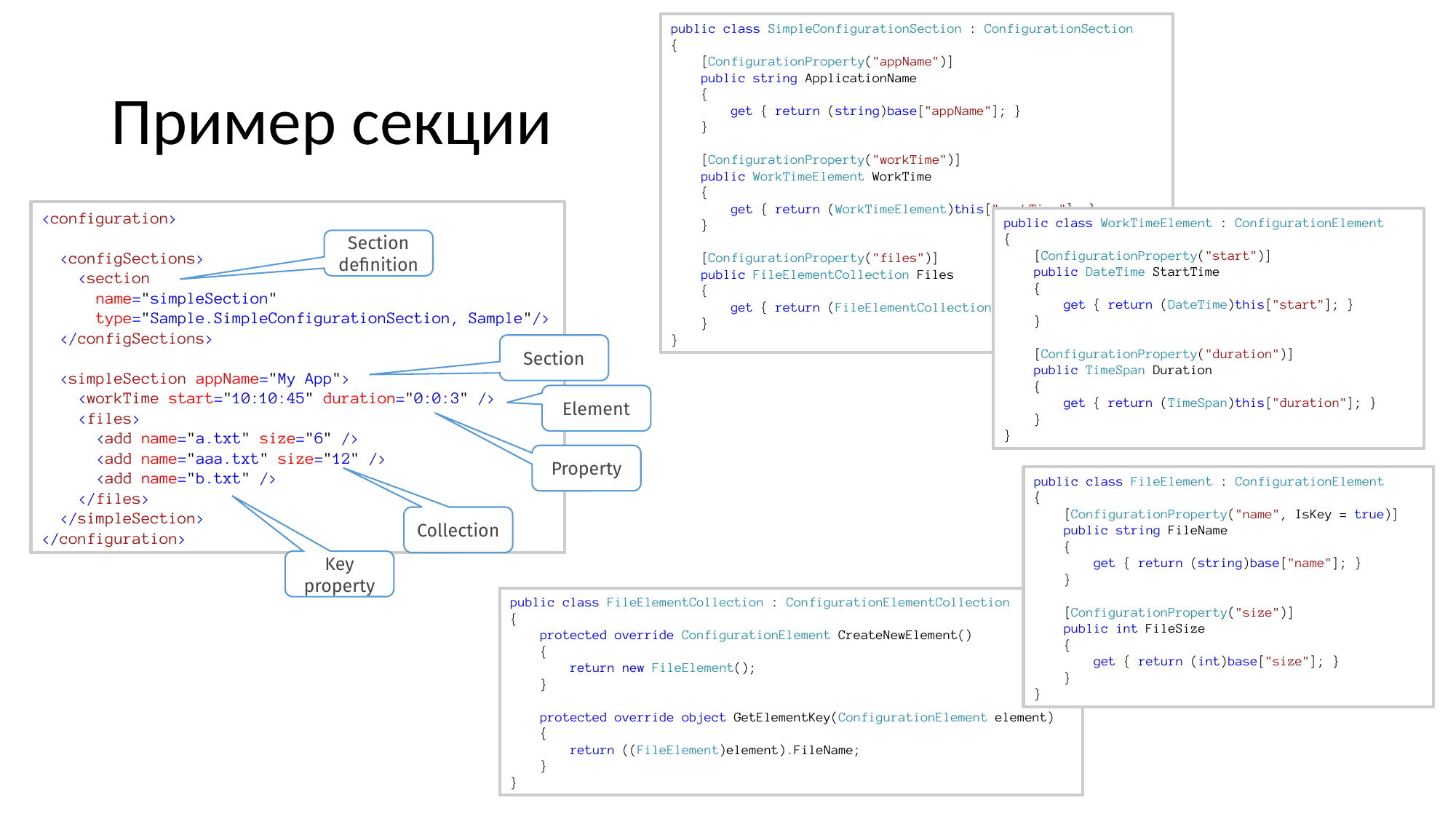

public class SimpleConfigurationSection : ConfigurationSection
{
    [ConfigurationProperty("appName")]
    public string ApplicationName
    {
        get { return (string)base["appName"]; }
    }

    [ConfigurationProperty("workTime")]
    public WorkTimeElement WorkTime
    {
        get { return (WorkTimeElement)this["workTime"]; }
    }

    [ConfigurationProperty("files")]
    public FileElementCollection Files
    {
        get { return (FileElementCollection)this["files"]; }
    }
}
# Пример секции
<configuration>

  <configSections>
    <section
      name="simpleSection"
      type="Sample.SimpleConfigurationSection, Sample"/>
  </configSections>

  <simpleSection appName="My App">
    <workTime start="10:10:45" duration="0:0:3" />
    <files>
      <add name="a.txt" size="6" />
      <add name="aaa.txt" size="12" />
      <add name="b.txt" />
    </files>
  </simpleSection>
</configuration>
public class WorkTimeElement : ConfigurationElement
{
    [ConfigurationProperty("start")]
    public DateTime StartTime
    {
        get { return (DateTime)this["start"]; }
    }

    [ConfigurationProperty("duration")]
    public TimeSpan Duration
    {
        get { return (TimeSpan)this["duration"]; }
    }
}
Section definition
Section
Element
Property
public class FileElement : ConfigurationElement
{
    [ConfigurationProperty("name", IsKey = true)]
    public string FileName
    {
        get { return (string)base["name"]; }
    }

    [ConfigurationProperty("size")]
    public int FileSize
    {
        get { return (int)base["size"]; }
    }
}
Collection
Key property
public class FileElementCollection : ConfigurationElementCollection
{
    protected override ConfigurationElement CreateNewElement()
    {
        return new FileElement();
    }

    protected override object GetElementKey(ConfigurationElement element)
    {
        return ((FileElement)element).FileName;
    }
}